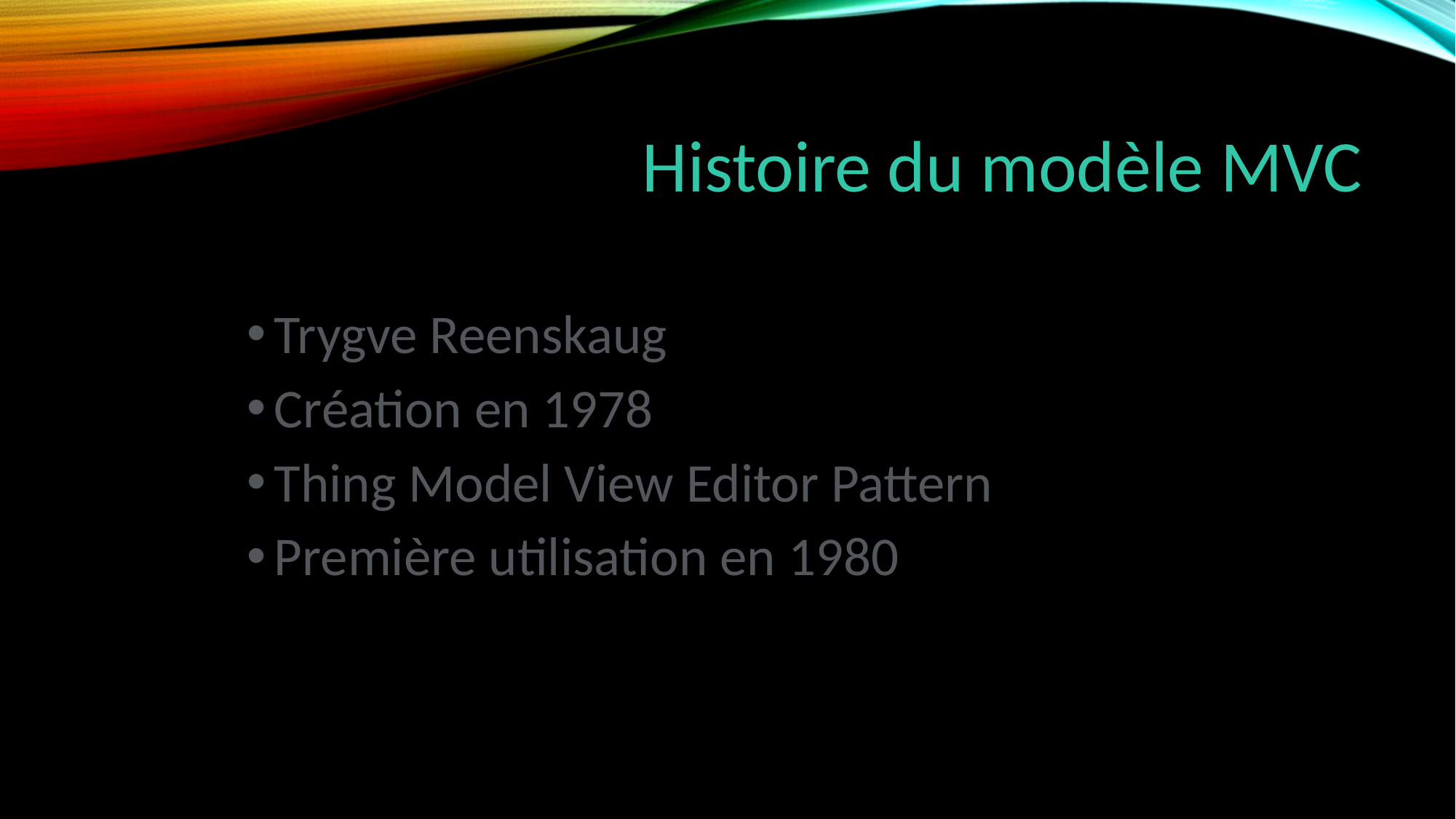

# Histoire du modèle MVC

Trygve Reenskaug
Création en 1978
Thing Model View Editor Pattern
Première utilisation en 1980